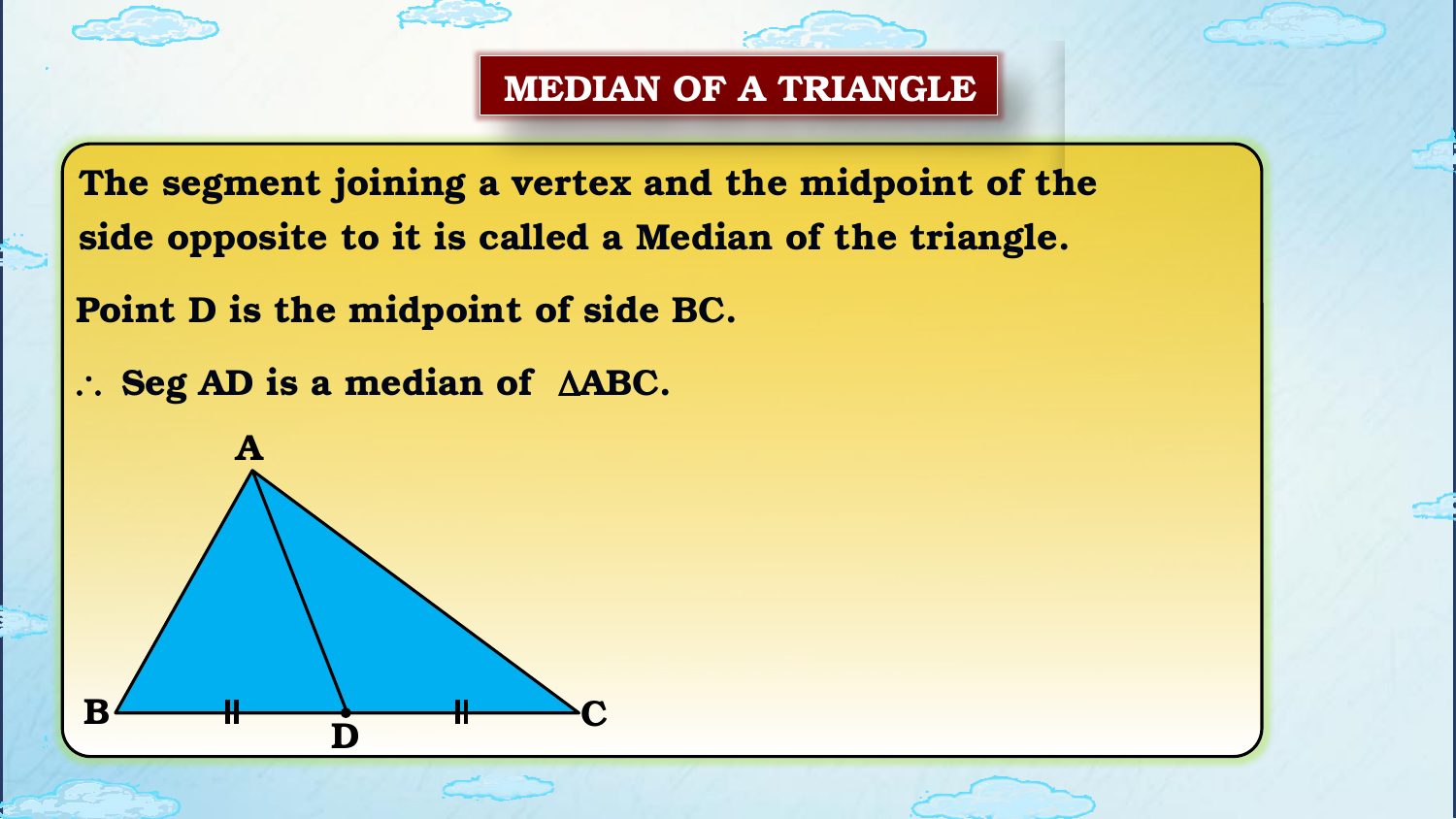

MEDIAN OF A TRIANGLE

The segment joining a vertex and the midpoint of the
side opposite to it is called a Median of the triangle.
Point D is the midpoint of side BC.
∴
Seg AD is a median of  ΔABC.
A

B
C
D